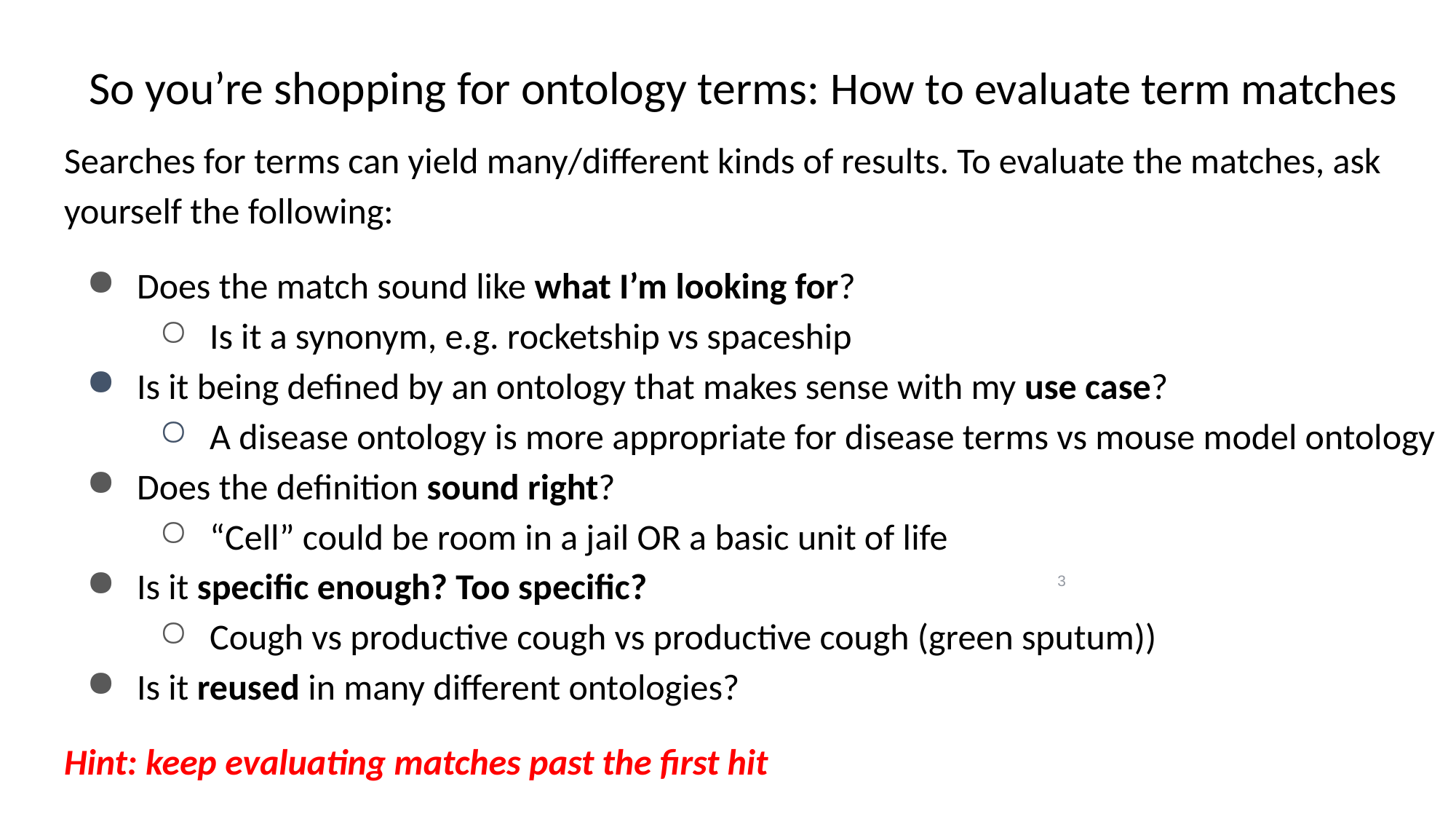

So you’re shopping for ontology terms: How to evaluate term matches
Searches for terms can yield many/different kinds of results. To evaluate the matches, ask yourself the following:
Does the match sound like what I’m looking for?
Is it a synonym, e.g. rocketship vs spaceship
Is it being defined by an ontology that makes sense with my use case?
A disease ontology is more appropriate for disease terms vs mouse model ontology
Does the definition sound right?
“Cell” could be room in a jail OR a basic unit of life
Is it specific enough? Too specific?
Cough vs productive cough vs productive cough (green sputum))
Is it reused in many different ontologies?
Hint: keep evaluating matches past the first hit
3